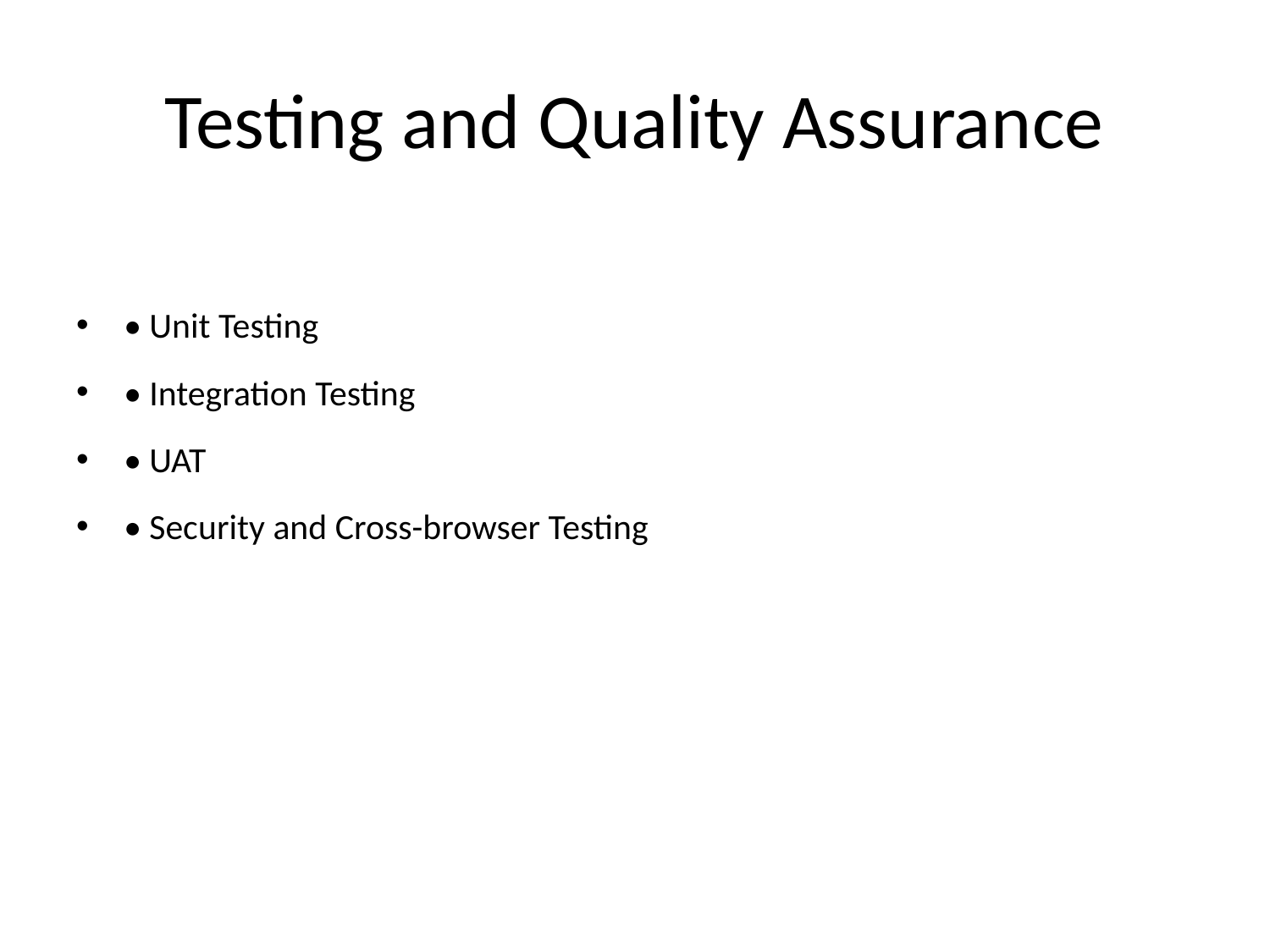

# Testing and Quality Assurance

• Unit Testing
• Integration Testing
• UAT
• Security and Cross-browser Testing